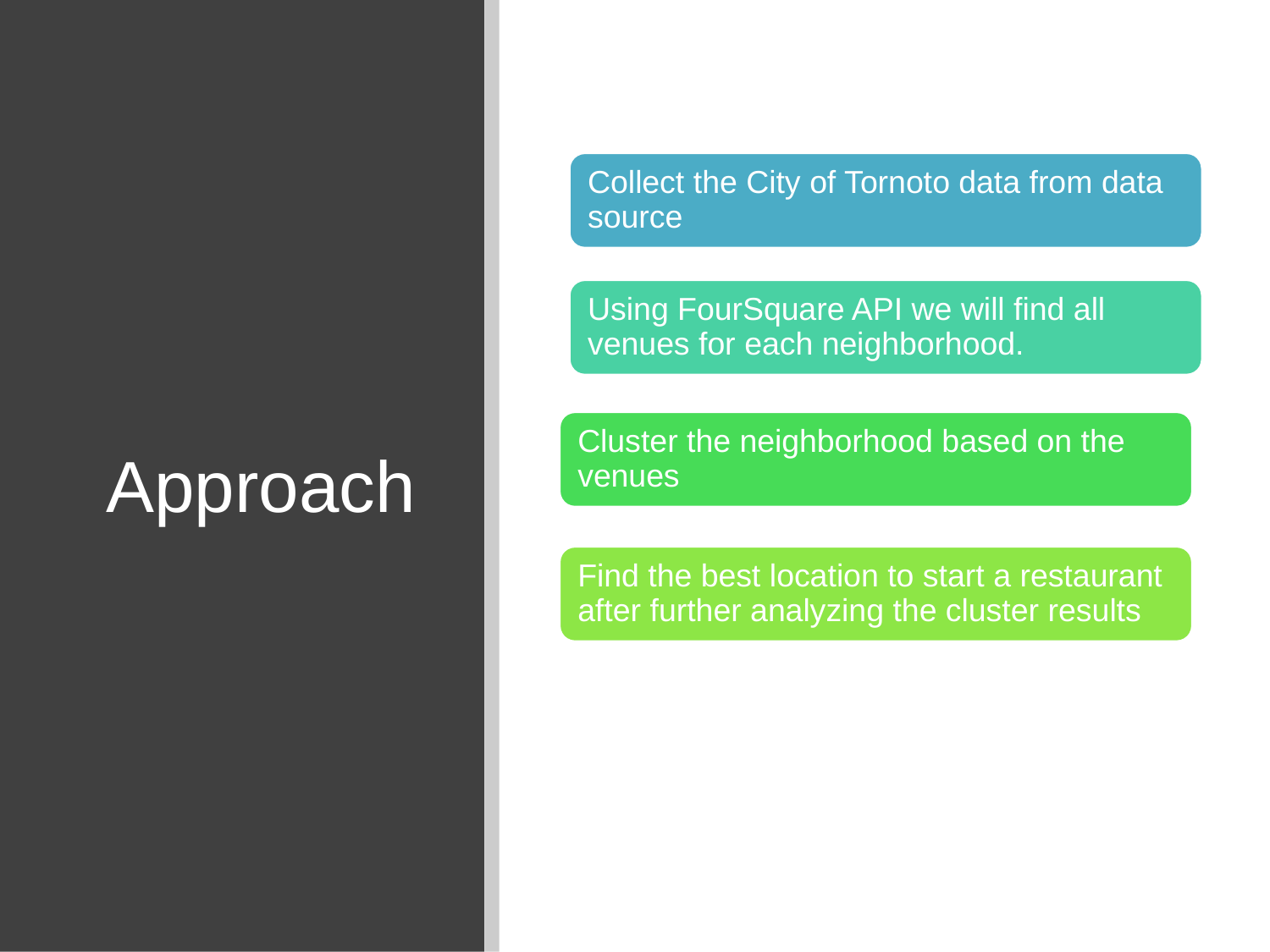

Approach
Collect the City of Tornoto data from data source
Using FourSquare API we will find all venues for each neighborhood.
Cluster the neighborhood based on the venues
Find the best location to start a restaurant after further analyzing the cluster results